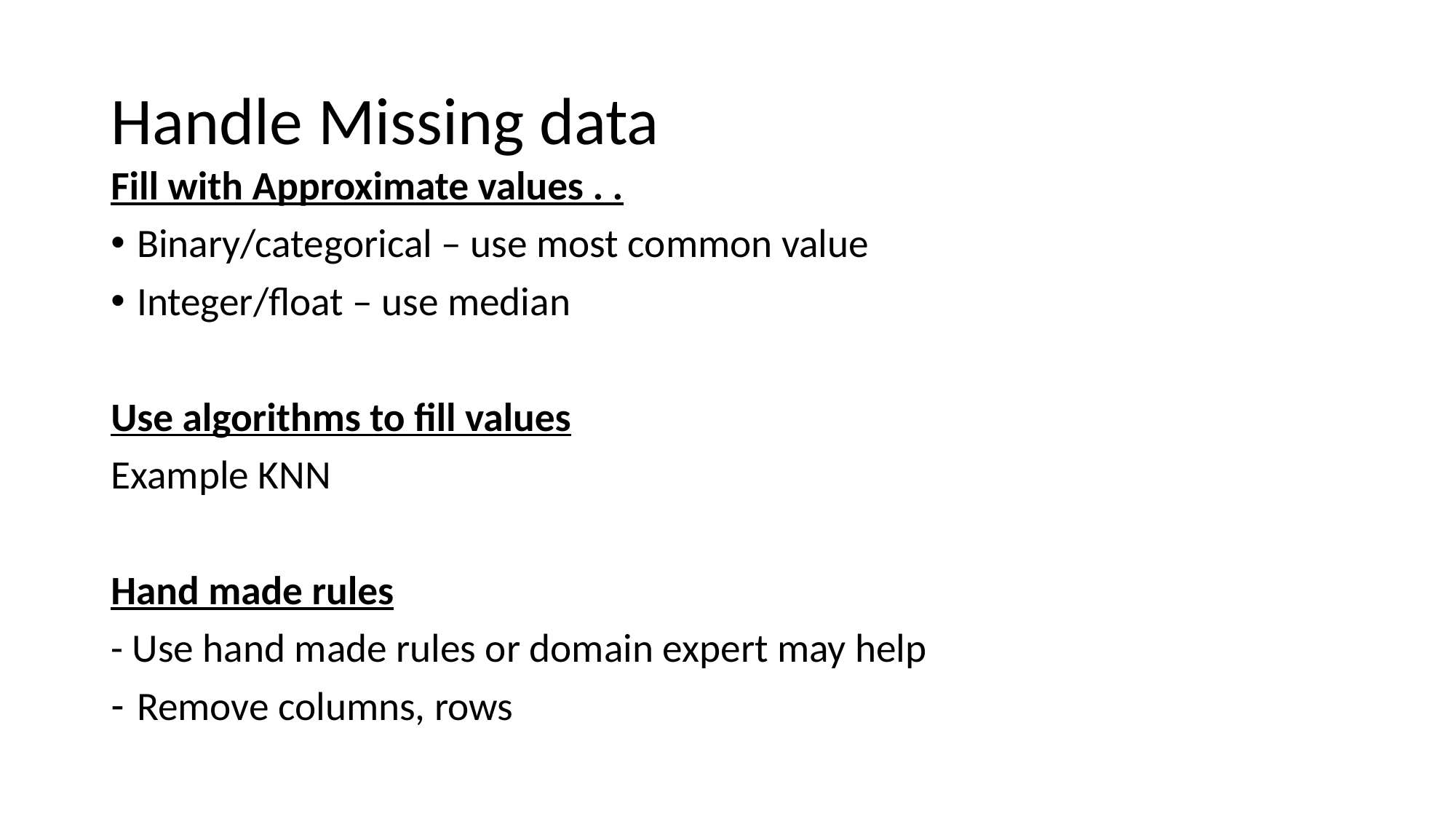

# Handle Missing data
Fill with Approximate values . .
Binary/categorical – use most common value
Integer/float – use median

Use algorithms to fill values
Example KNN

Hand made rules
- Use hand made rules or domain expert may help
Remove columns, rows